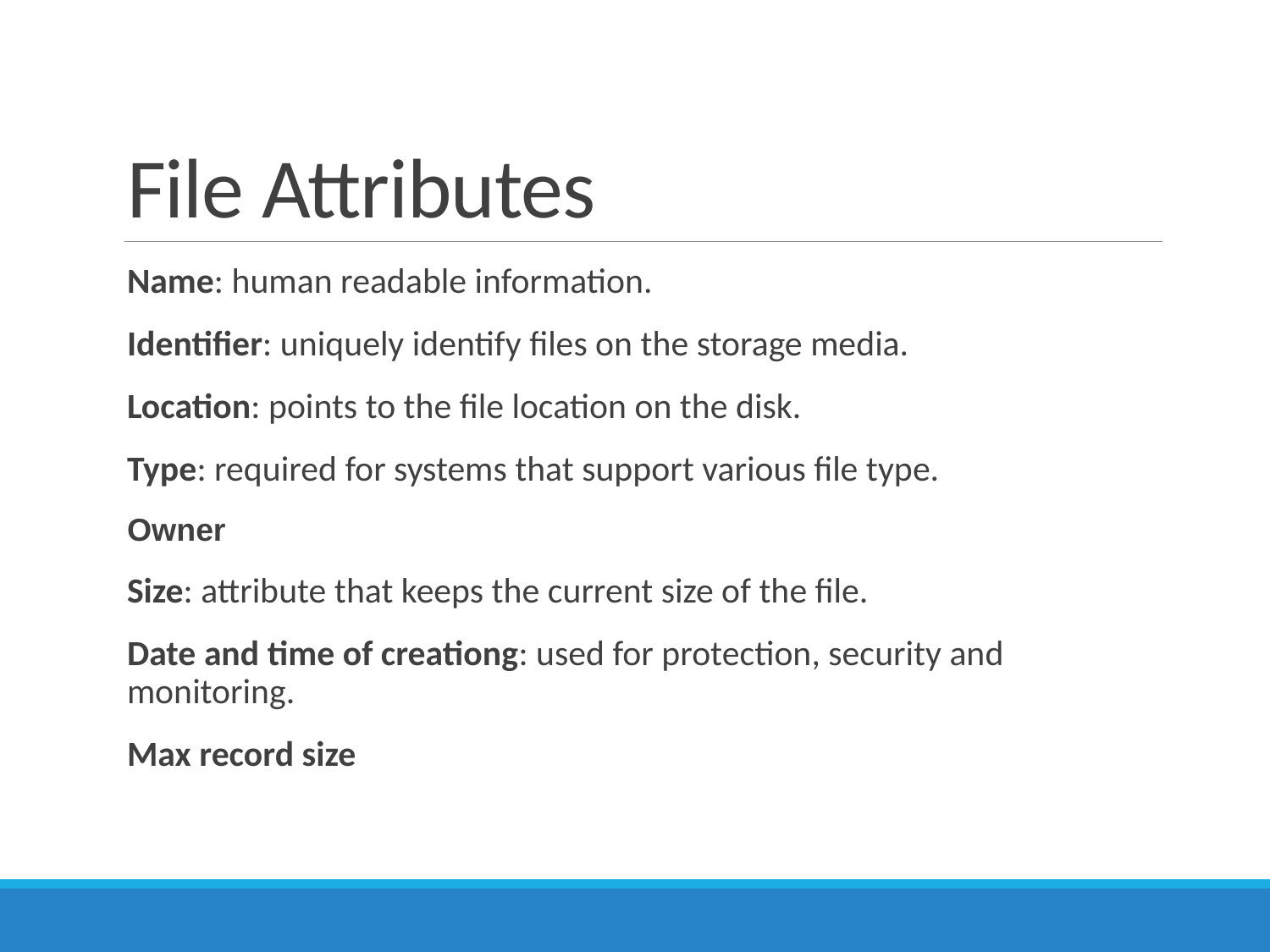

# File Attributes
Name: human readable information.
Identifier: uniquely identify files on the storage media.
Location: points to the file location on the disk.
Type: required for systems that support various file type.
Owner
Size: attribute that keeps the current size of the file.
Date and time of creationg: used for protection, security and monitoring.
Max record size